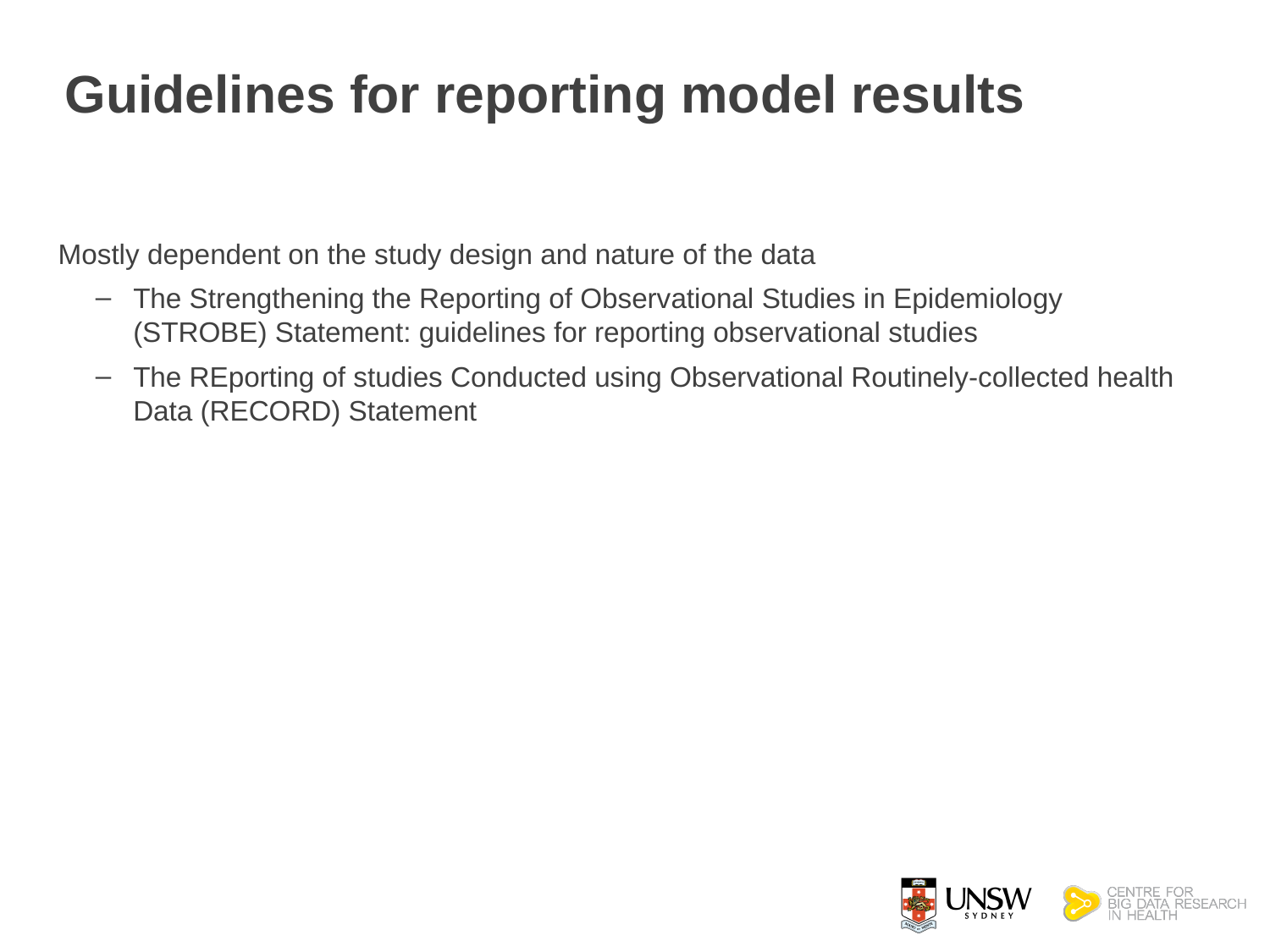

# Guidelines for reporting model results
Mostly dependent on the study design and nature of the data
The Strengthening the Reporting of Observational Studies in Epidemiology (STROBE) Statement: guidelines for reporting observational studies
The REporting of studies Conducted using Observational Routinely-collected health Data (RECORD) Statement